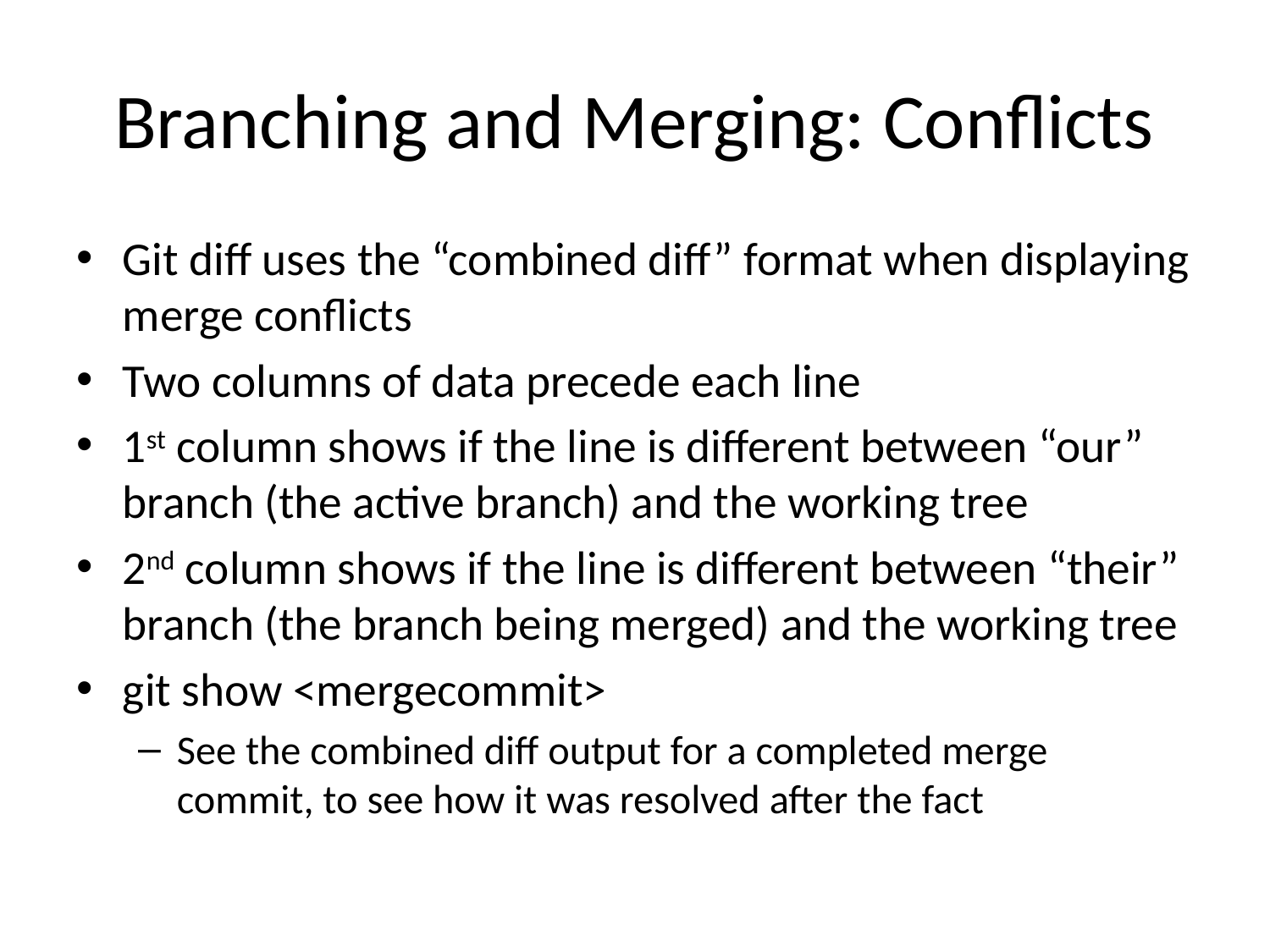

# Branching and Merging: Conflicts
Git diff uses the “combined diff” format when displaying merge conflicts
Two columns of data precede each line
1st column shows if the line is different between “our” branch (the active branch) and the working tree
2nd column shows if the line is different between “their” branch (the branch being merged) and the working tree
git show <mergecommit>
See the combined diff output for a completed merge commit, to see how it was resolved after the fact